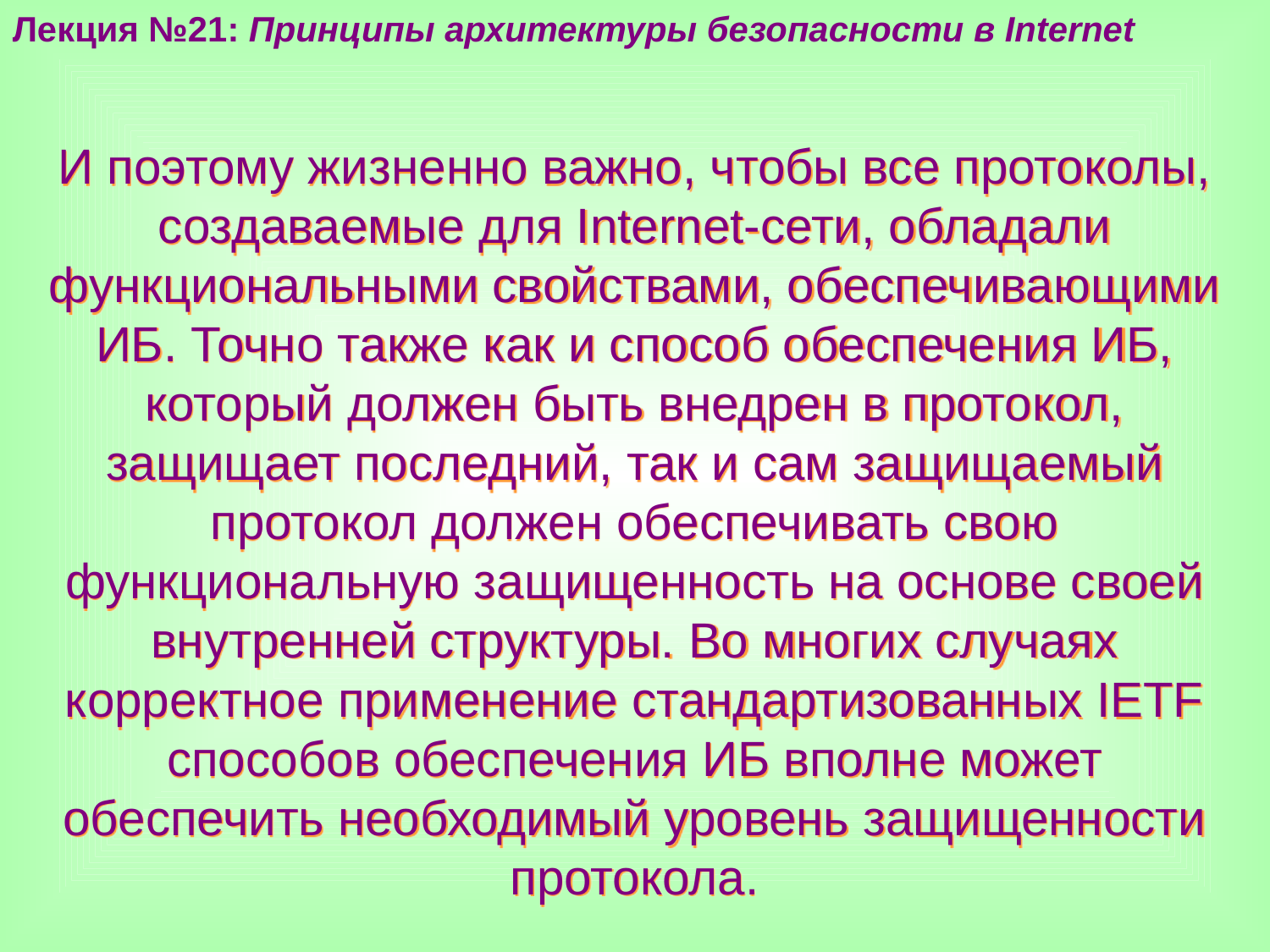

Лекция №21: Принципы архитектуры безопасности в Internet
И поэтому жизненно важно, чтобы все протоколы, создаваемые для Internet-сети, обладали функциональными свойствами, обеспечивающими ИБ. Точно также как и способ обеспечения ИБ, который должен быть внедрен в протокол, защищает последний, так и сам защищаемый протокол должен обеспечивать свою функциональную защищенность на основе своей внутренней структуры. Во многих случаях корректное применение стандартизованных IETF способов обеспечения ИБ вполне может обеспечить необходимый уровень защищенности протокола.